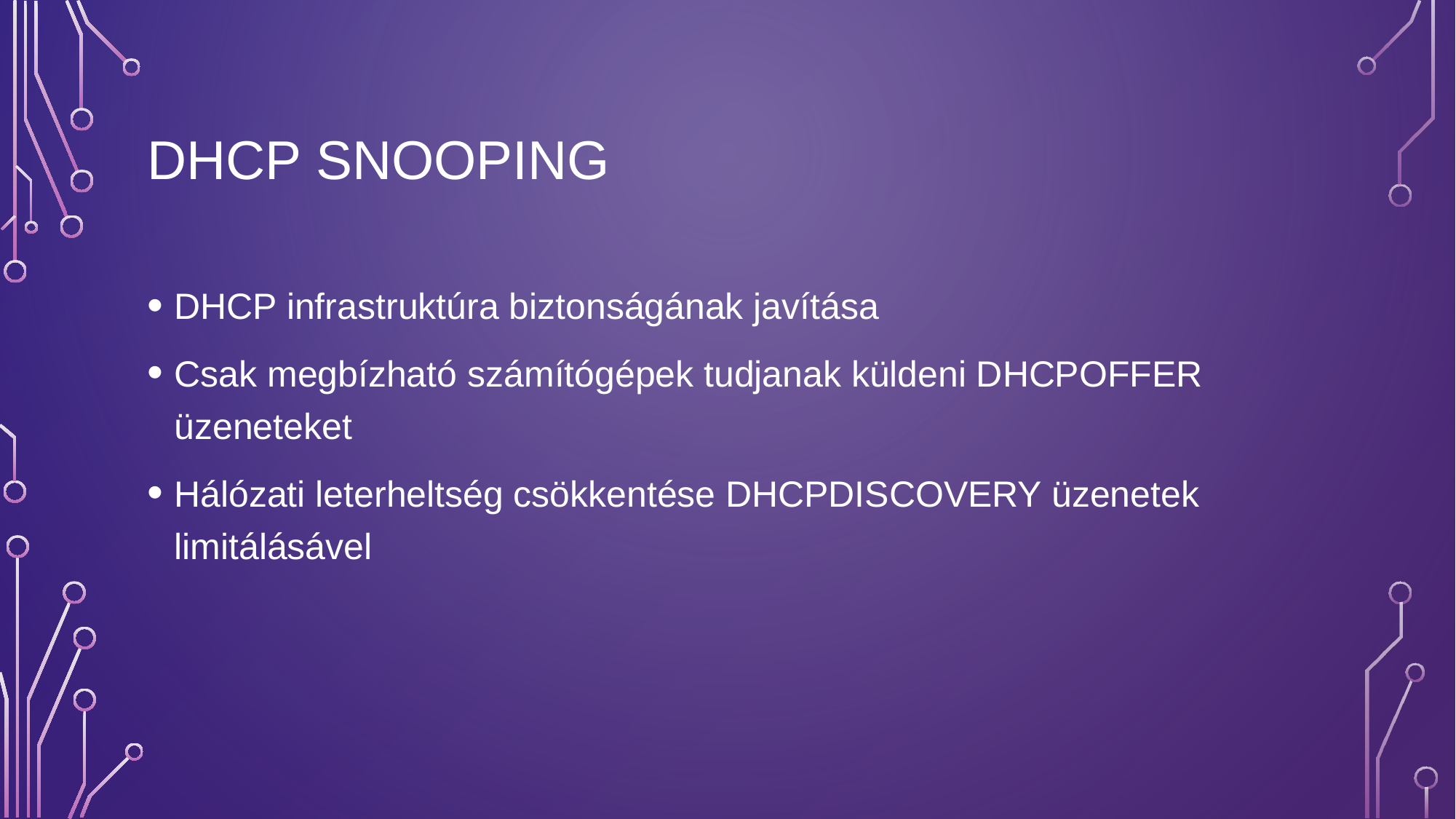

# DHCP Snooping
DHCP infrastruktúra biztonságának javítása
Csak megbízható számítógépek tudjanak küldeni DHCPOFFER üzeneteket
Hálózati leterheltség csökkentése DHCPDISCOVERY üzenetek limitálásável